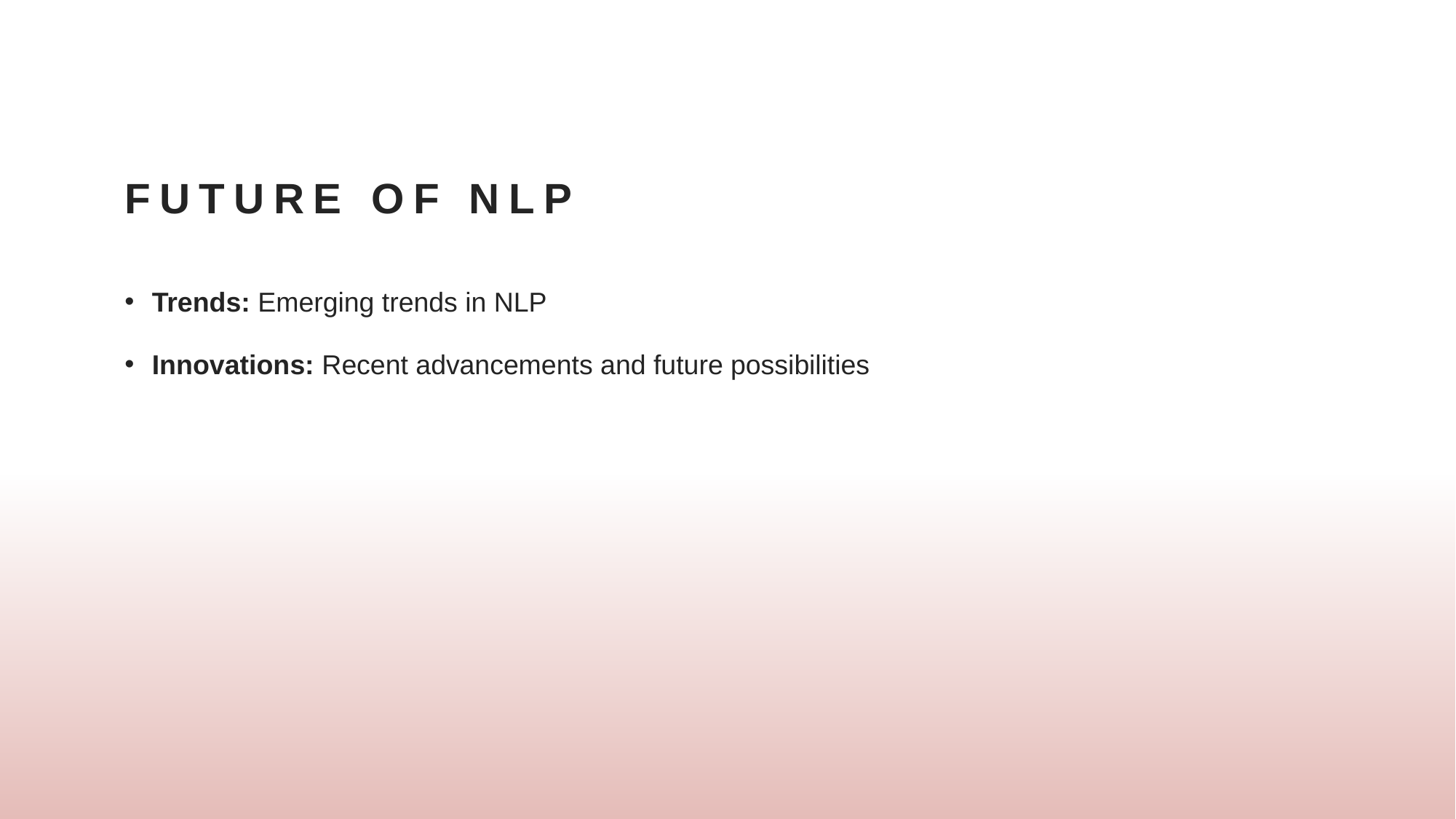

# Future of NLP
Trends: Emerging trends in NLP
Innovations: Recent advancements and future possibilities